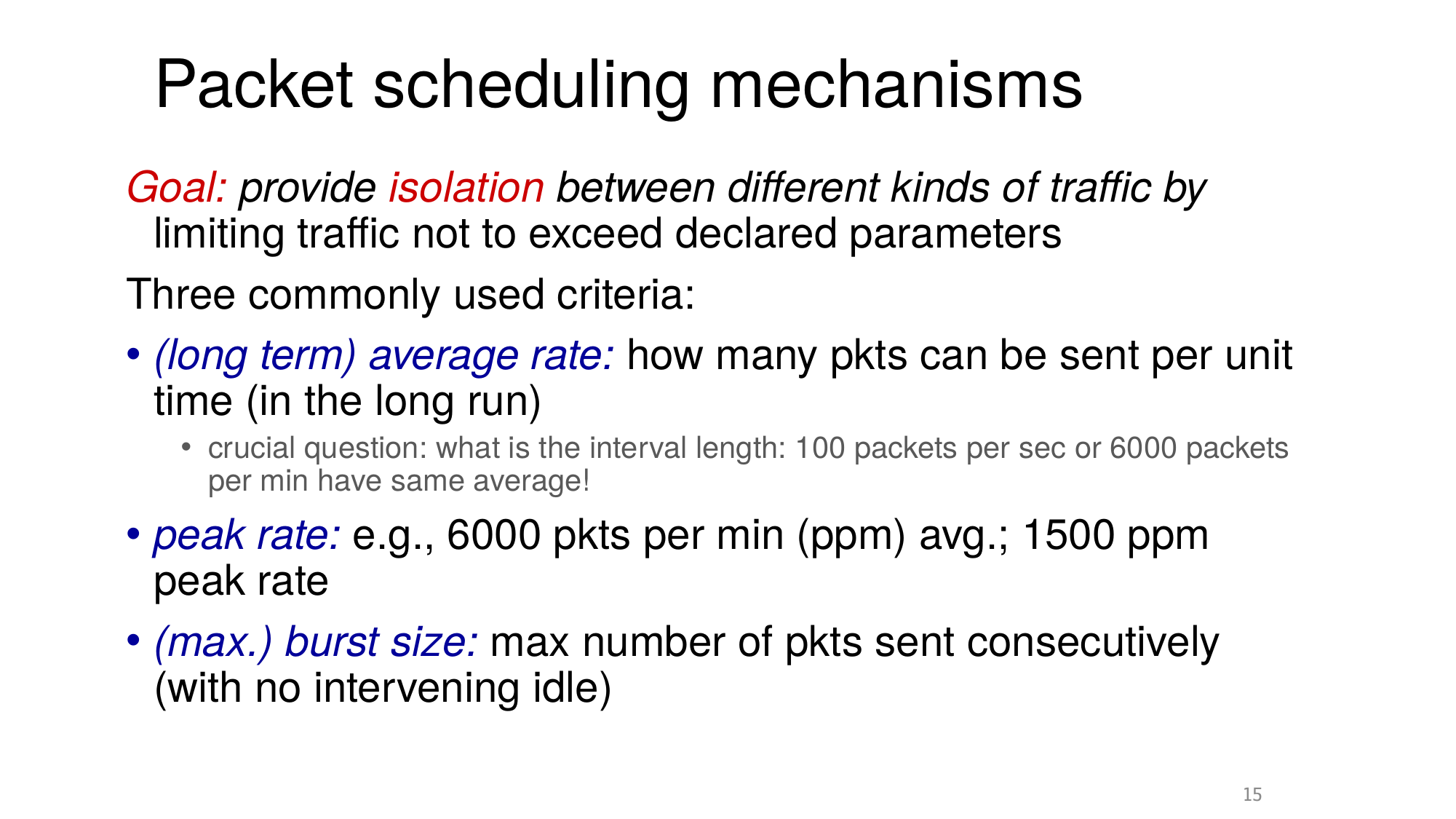

# Packet scheduling mechanisms
Goal: provide isolation between different kinds of traffic by limiting traffic not to exceed declared parameters
Three commonly used criteria:
(long term) average rate: how many pkts can be sent per unit time (in the long run)
crucial question: what is the interval length: 100 packets per sec or 6000 packets per min have same average!
peak rate: e.g., 6000 pkts per min (ppm) avg.; 1500 ppm peak rate
(max.) burst size: max number of pkts sent consecutively (with no intervening idle)
15